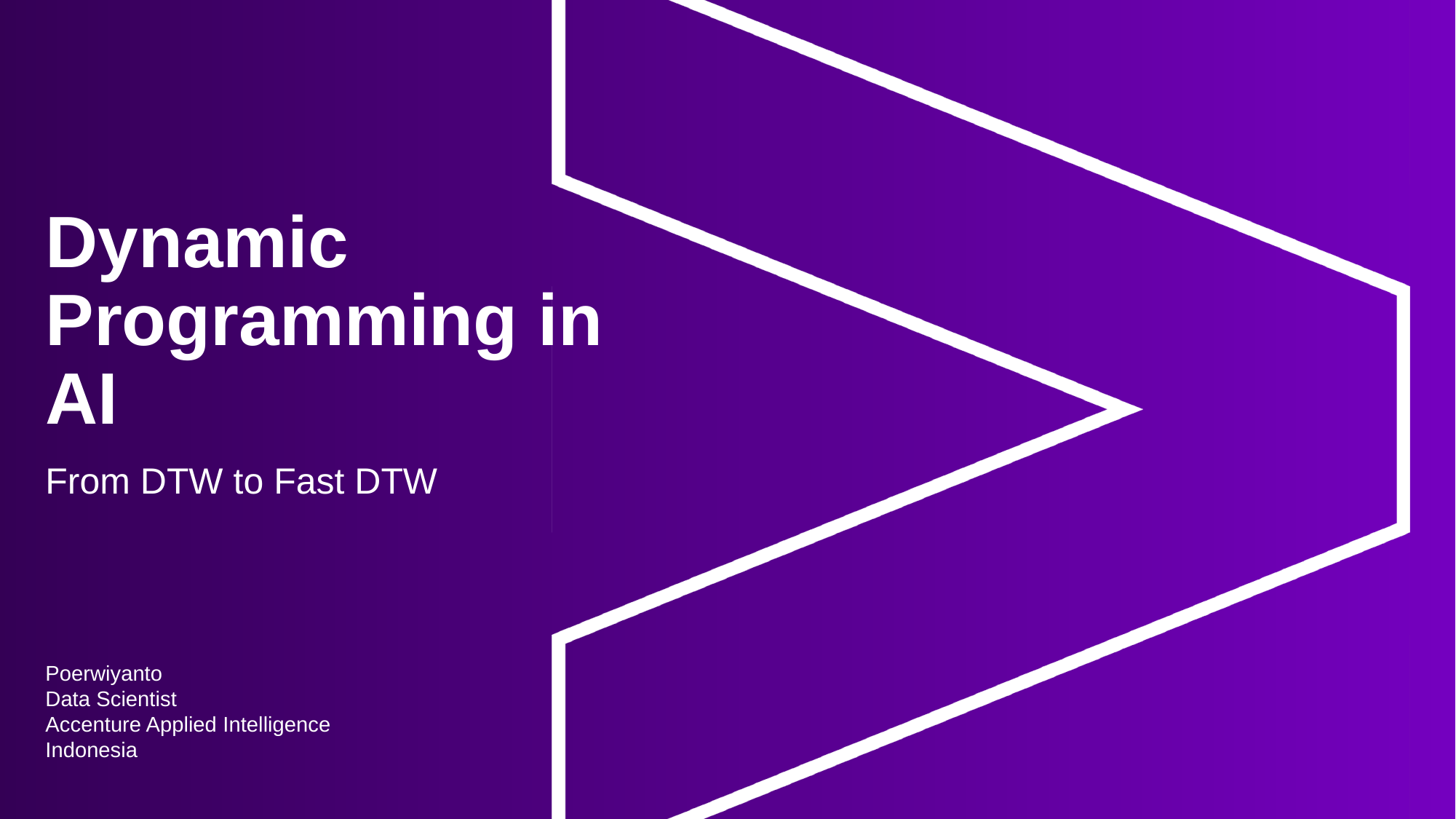

# Dynamic Programming in AI
From DTW to Fast DTW
Poerwiyanto
Data Scientist
Accenture Applied Intelligence Indonesia